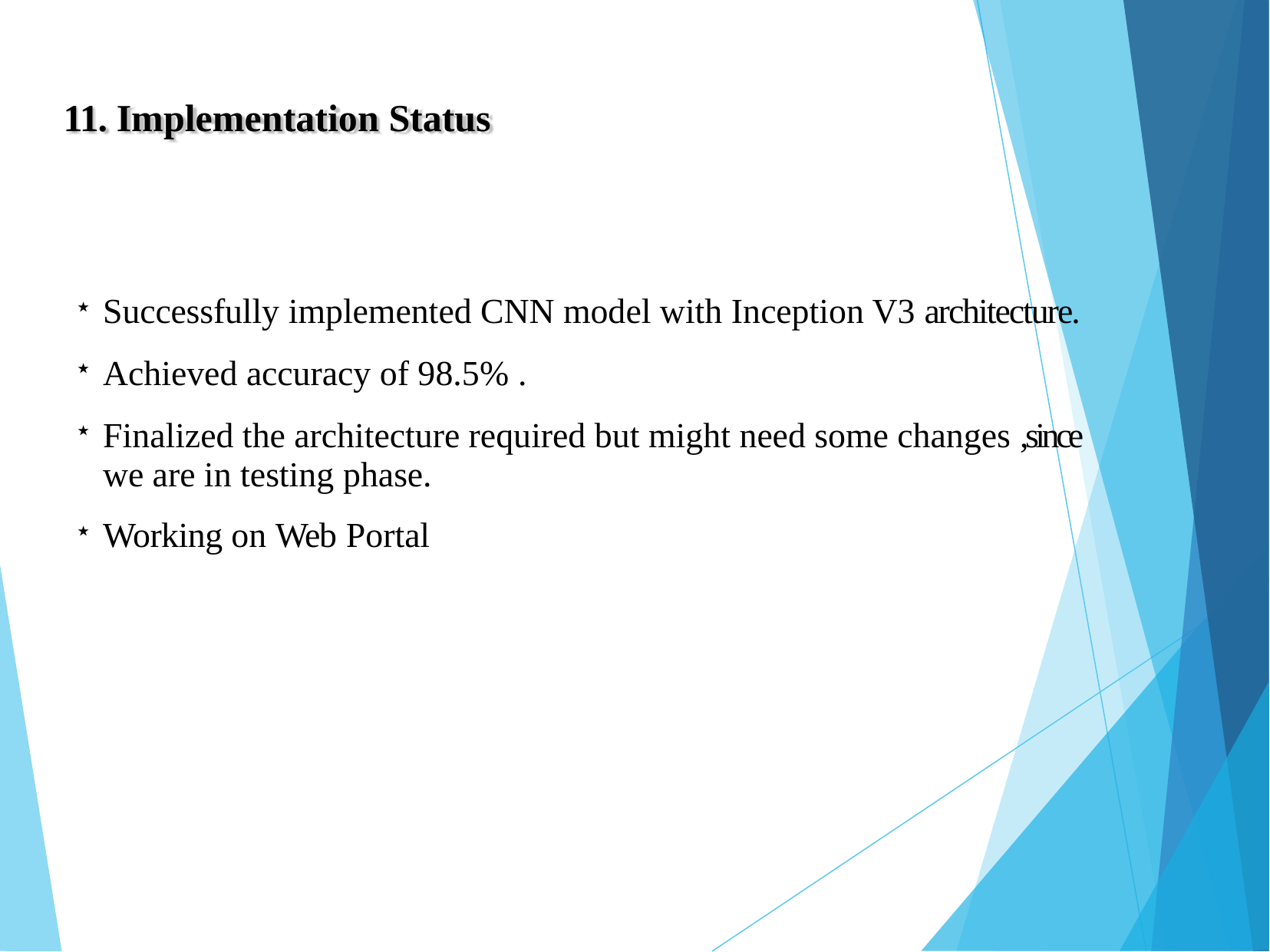

# 11. Implementation Status

Successfully implemented CNN model with Inception V3 architecture.
Achieved accuracy of 98.5% .
Finalized the architecture required but might need some changes ,since  we are in testing phase.
Working on Web Portal